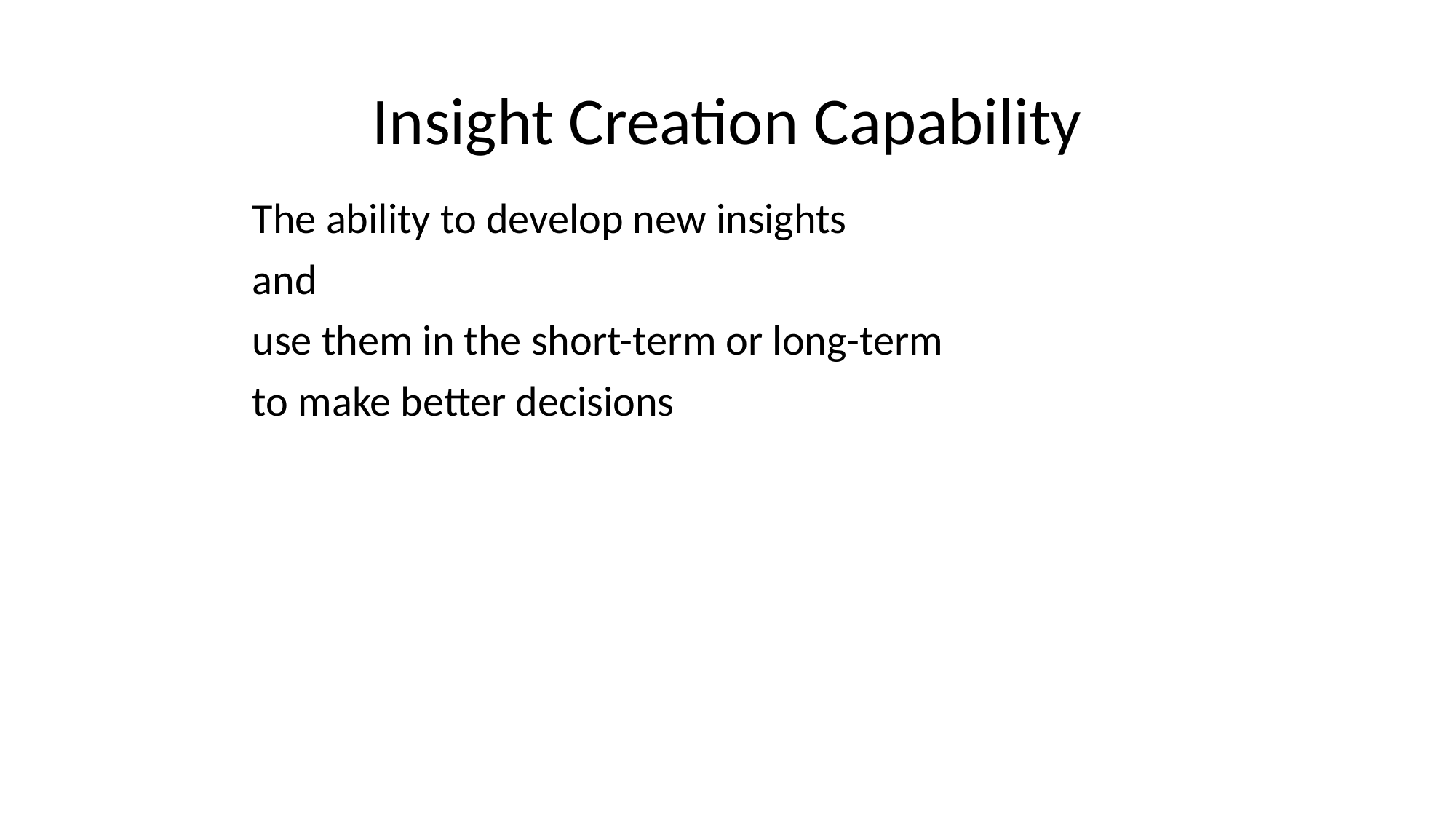

# Insight Creation Capability
The ability to develop new insights
and
use them in the short-term or long-term
to make better decisions